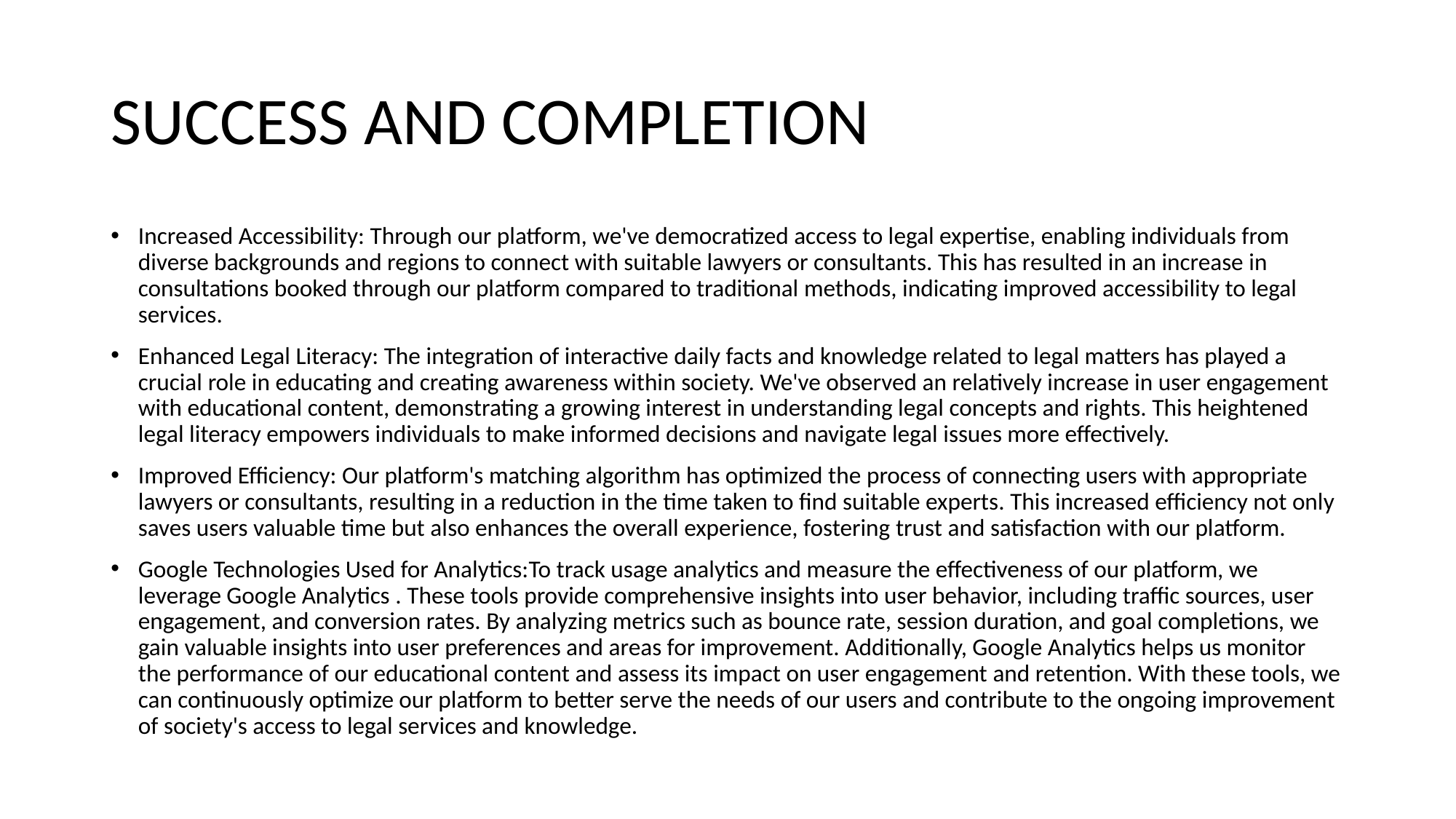

# SUCCESS AND COMPLETION
Increased Accessibility: Through our platform, we've democratized access to legal expertise, enabling individuals from diverse backgrounds and regions to connect with suitable lawyers or consultants. This has resulted in an increase in consultations booked through our platform compared to traditional methods, indicating improved accessibility to legal services.
Enhanced Legal Literacy: The integration of interactive daily facts and knowledge related to legal matters has played a crucial role in educating and creating awareness within society. We've observed an relatively increase in user engagement with educational content, demonstrating a growing interest in understanding legal concepts and rights. This heightened legal literacy empowers individuals to make informed decisions and navigate legal issues more effectively.
Improved Efficiency: Our platform's matching algorithm has optimized the process of connecting users with appropriate lawyers or consultants, resulting in a reduction in the time taken to find suitable experts. This increased efficiency not only saves users valuable time but also enhances the overall experience, fostering trust and satisfaction with our platform.
Google Technologies Used for Analytics:To track usage analytics and measure the effectiveness of our platform, we leverage Google Analytics . These tools provide comprehensive insights into user behavior, including traffic sources, user engagement, and conversion rates. By analyzing metrics such as bounce rate, session duration, and goal completions, we gain valuable insights into user preferences and areas for improvement. Additionally, Google Analytics helps us monitor the performance of our educational content and assess its impact on user engagement and retention. With these tools, we can continuously optimize our platform to better serve the needs of our users and contribute to the ongoing improvement of society's access to legal services and knowledge.